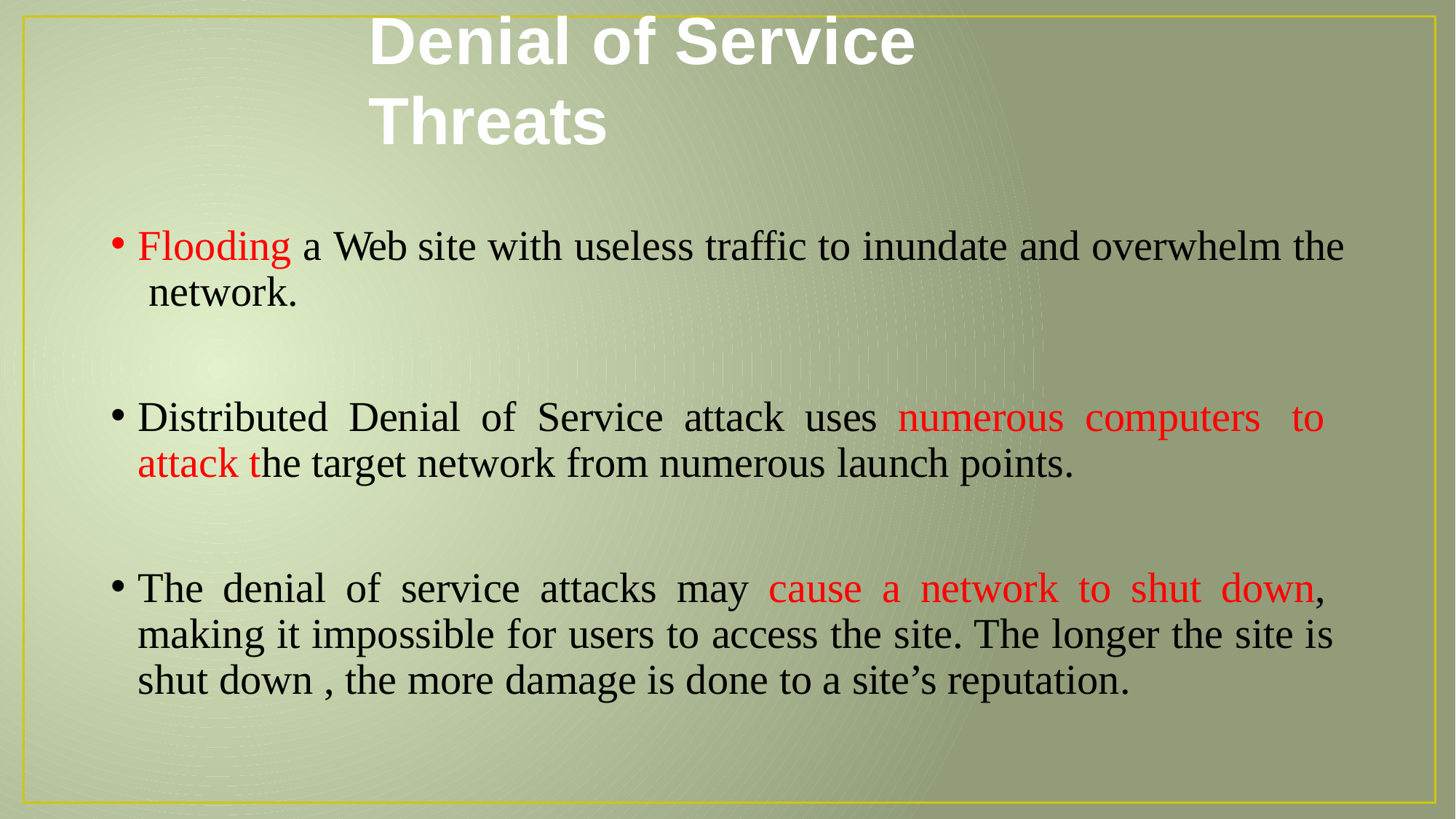

# Denial of Service Threats
Flooding a Web site with useless traffic to inundate and overwhelm the  network.

Distributed Denial of Service attack uses numerous computers to  attack the target network from numerous launch points.

The denial of service attacks may cause a network to shut down,  making it impossible for users to access the site. The longer the site is  shut down , the more damage is done to a site’s reputation.